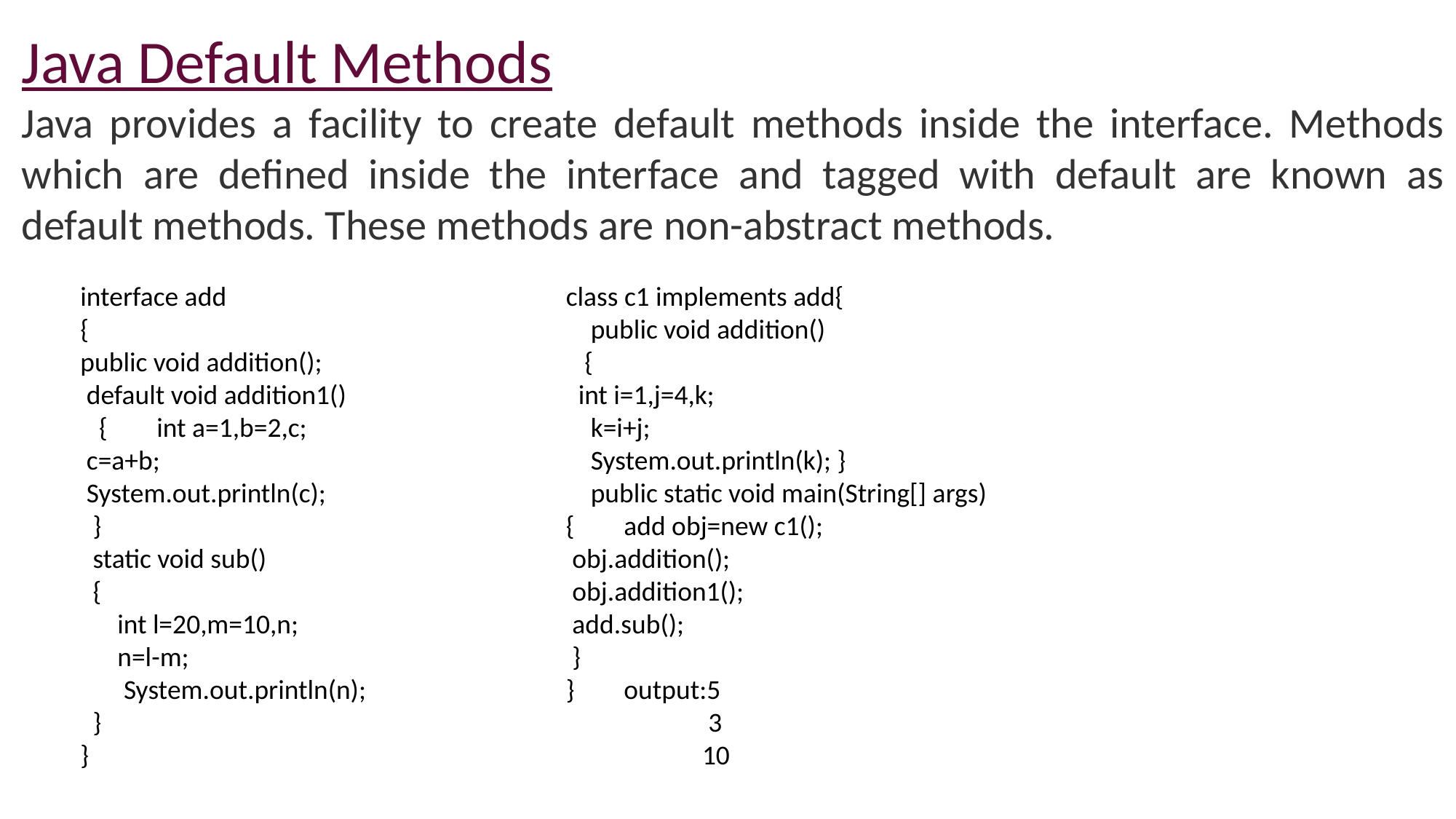

Java Default Methods
Java provides a facility to create default methods inside the interface. Methods which are defined inside the interface and tagged with default are known as default methods. These methods are non-abstract methods.
interface add
{
public void addition();
 default void addition1()
   {        int a=1,b=2,c;
 c=a+b;
 System.out.println(c);
  }
  static void sub()
  {
      int l=20,m=10,n;
      n=l-m;
       System.out.println(n);
  }
}
class c1 implements add{
    public void addition()
   {
  int i=1,j=4,k;
    k=i+j;
    System.out.println(k); }
    public static void main(String[] args)
{        add obj=new c1();
 obj.addition();
 obj.addition1();
 add.sub();
 }
}        output:5
                       3
                      10